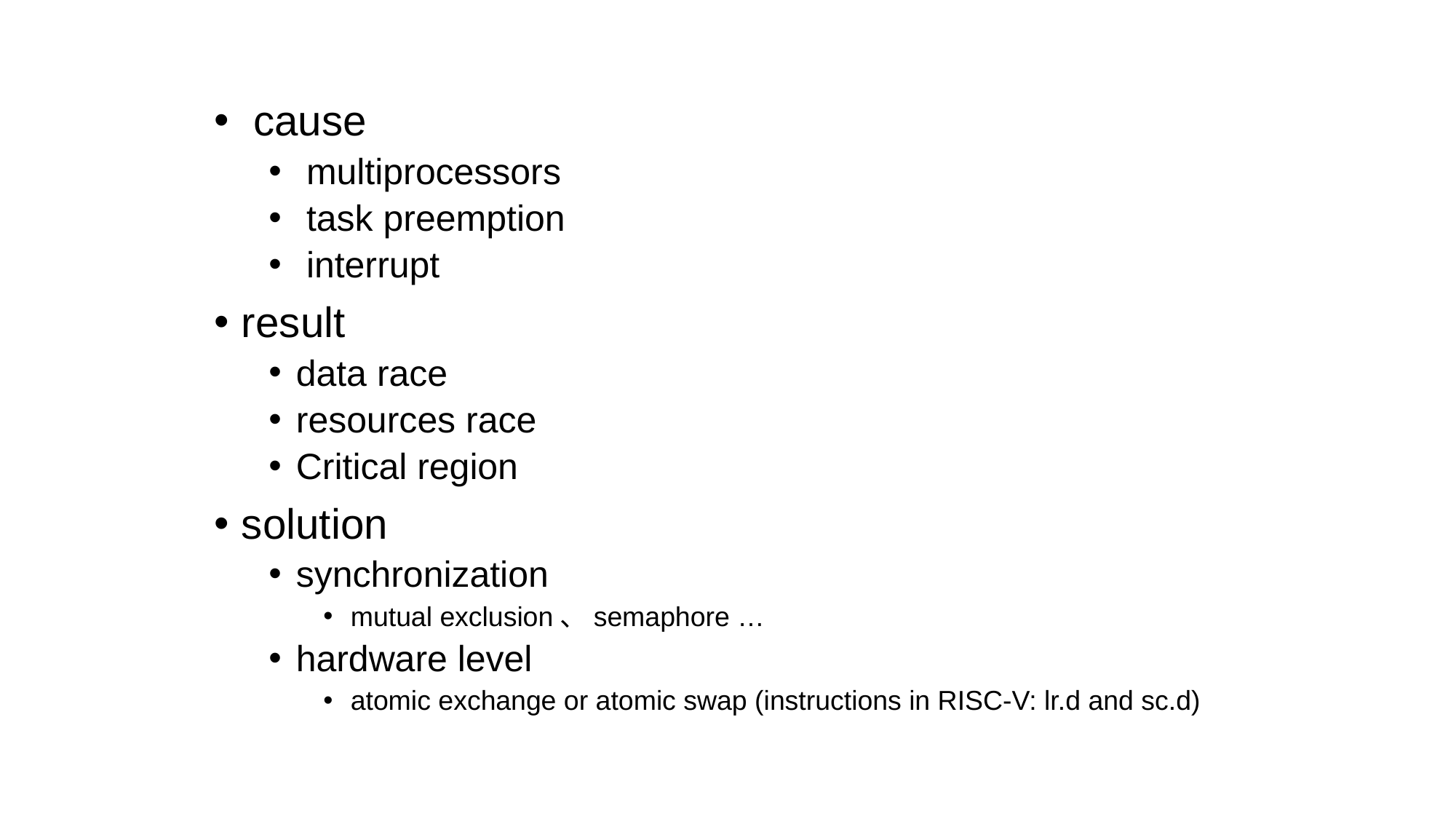

cause
 multiprocessors
 task preemption
 interrupt
result
data race
resources race
Critical region
solution
synchronization
mutual exclusion、semaphore …
hardware level
atomic exchange or atomic swap (instructions in RISC-V: lr.d and sc.d)